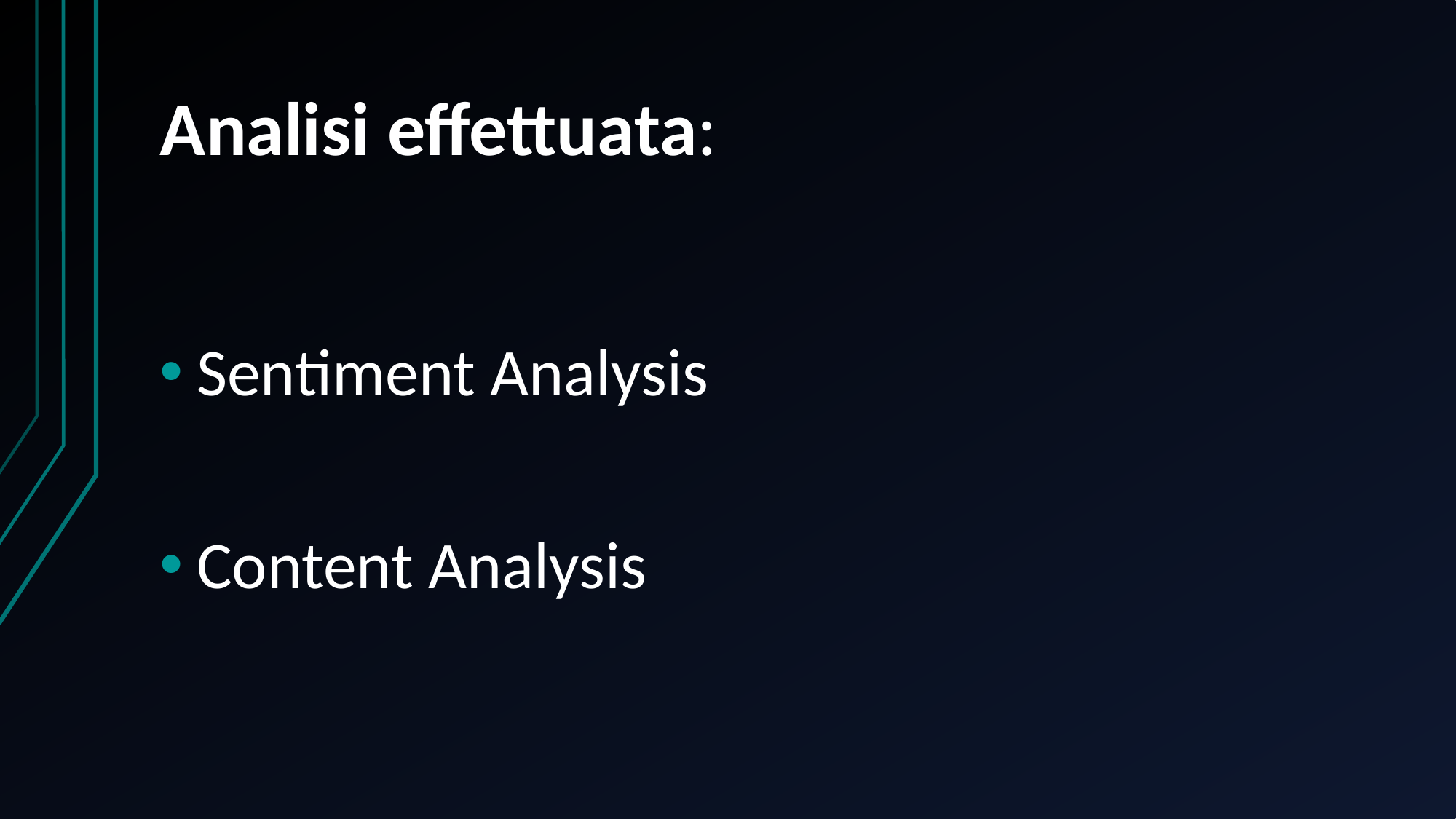

# Analisi effettuata:

Sentiment Analysis

Content Analysis